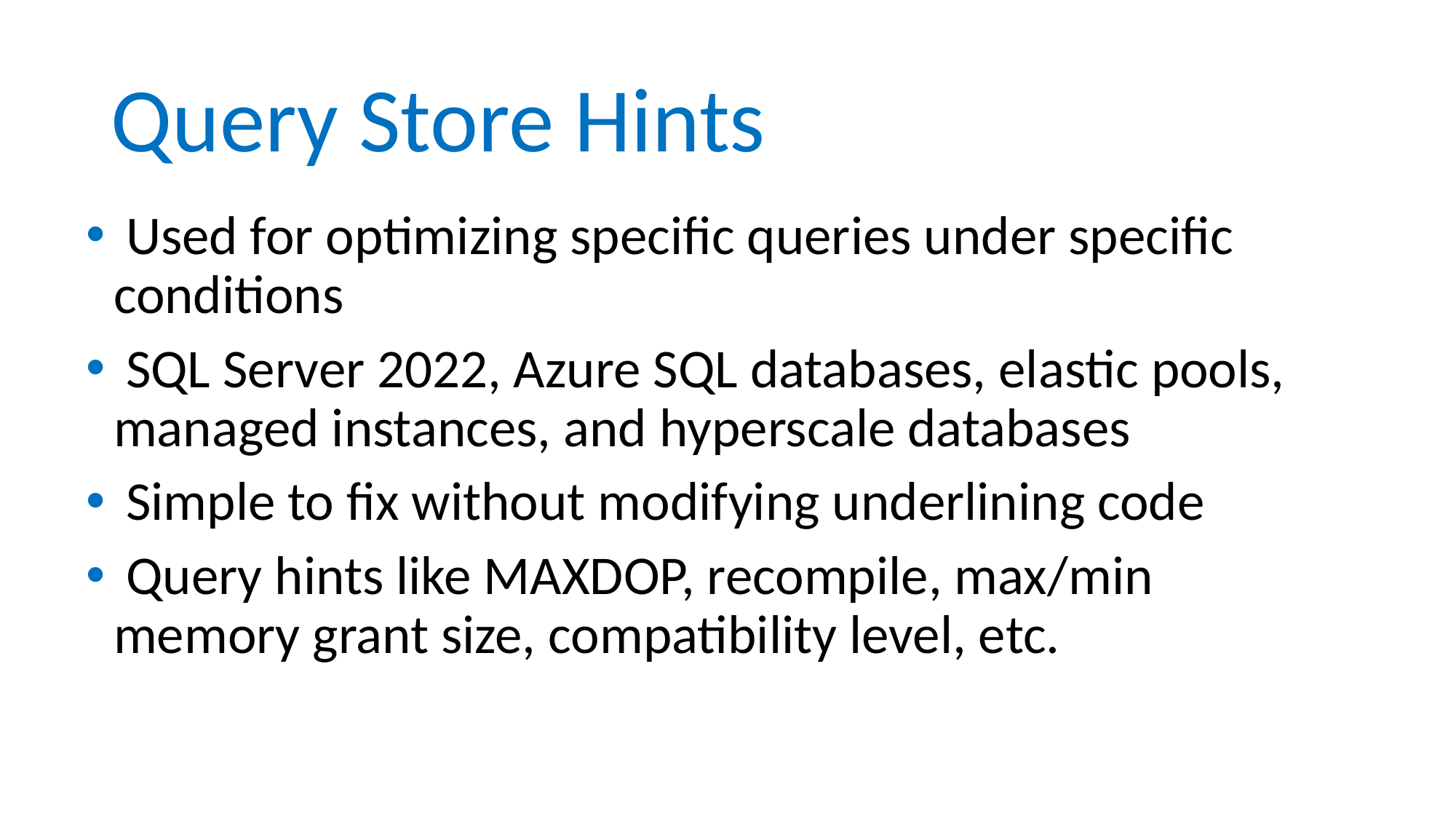

# Query Store Hints
 Used for optimizing specific queries under specific conditions
 SQL Server 2022, Azure SQL databases, elastic pools, managed instances, and hyperscale databases
 Simple to fix without modifying underlining code
 Query hints like MAXDOP, recompile, max/min memory grant size, compatibility level, etc.